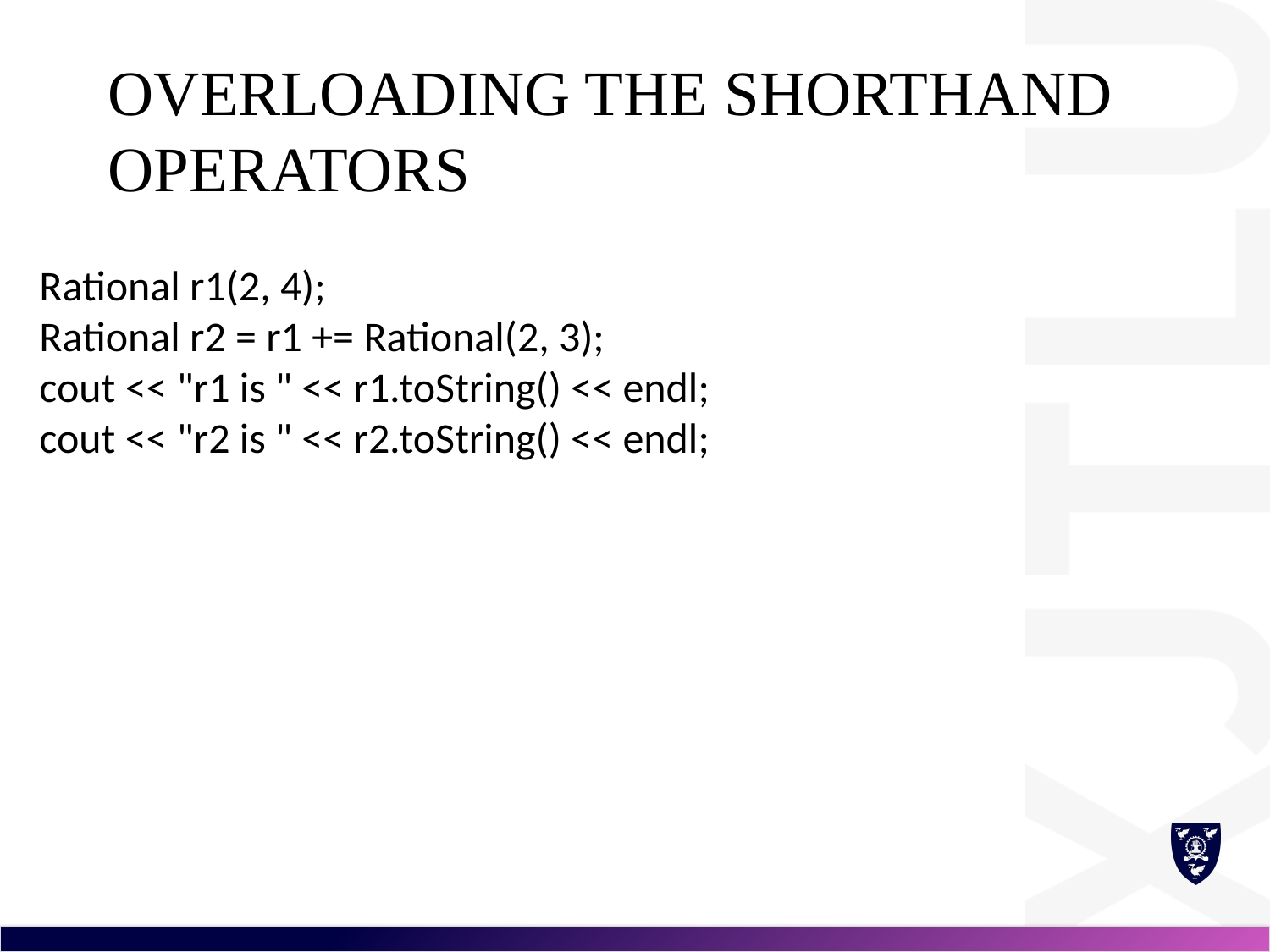

# Overloading the Shorthand Operators
Rational r1(2, 4);
Rational r2 = r1 += Rational(2, 3);
cout << "r1 is " << r1.toString() << endl;
cout << "r2 is " << r2.toString() << endl;

19